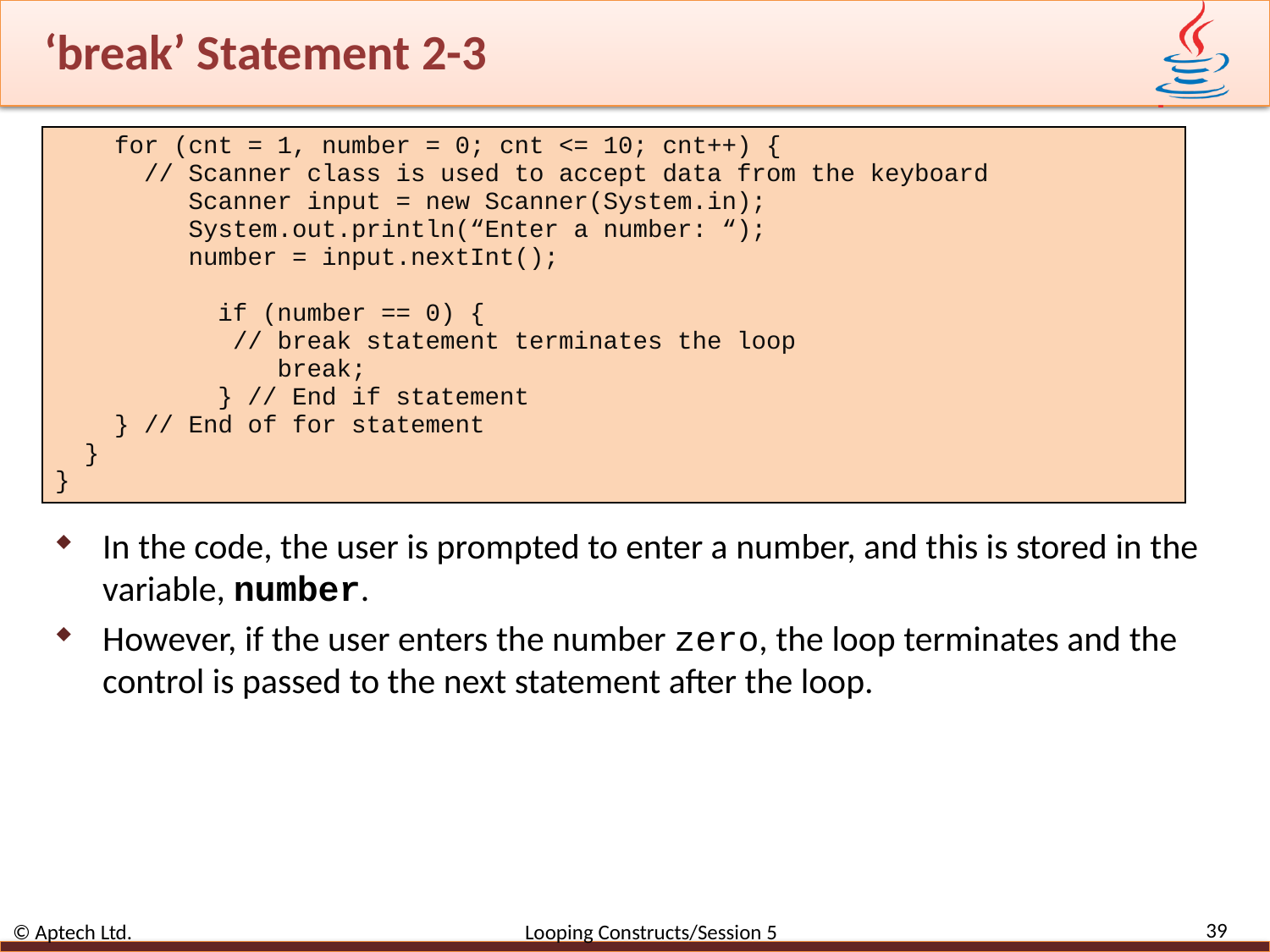

# ‘break’ Statement 2-3

In the code, the user is prompted to enter a number, and this is stored in the variable, number.
However, if the user enters the number zero, the loop terminates and the control is passed to the next statement after the loop.
| for (cnt = 1, number = 0; cnt <= 10; cnt++) { // Scanner class is used to accept data from the keyboard Scanner input = new Scanner(System.in); System.out.println(“Enter a number: “); number = input.nextInt(); if (number == 0) { // break statement terminates the loop break; } // End if statement } // End of for statement } } |
| --- |
39
© Aptech Ltd.                                                                                 Looping Constructs/Session 5